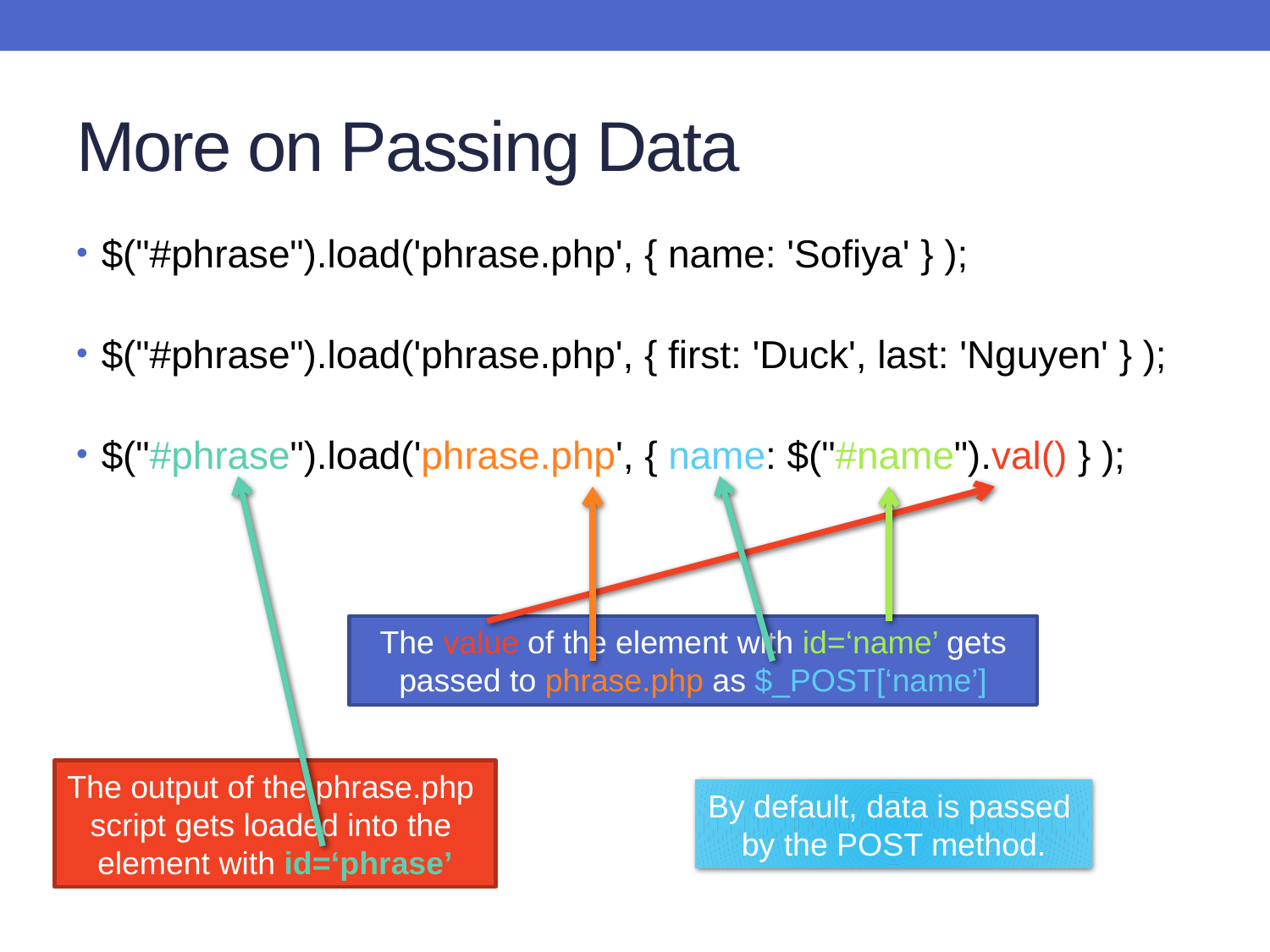

# More on Passing Data
$("#phrase").load('phrase.php', { name: 'Sofiya' } );
$("#phrase").load('phrase.php', { first: 'Duck', last: 'Nguyen' } );
$("#phrase").load('phrase.php', { name: $("#name").val() } );

The value of the element with id=‘name’ gets passed to phrase.php as $_POST[‘name’]
The output of the phrase.php
script gets loaded into the
element with id=‘phrase’
By default, data is passed
by the POST method.